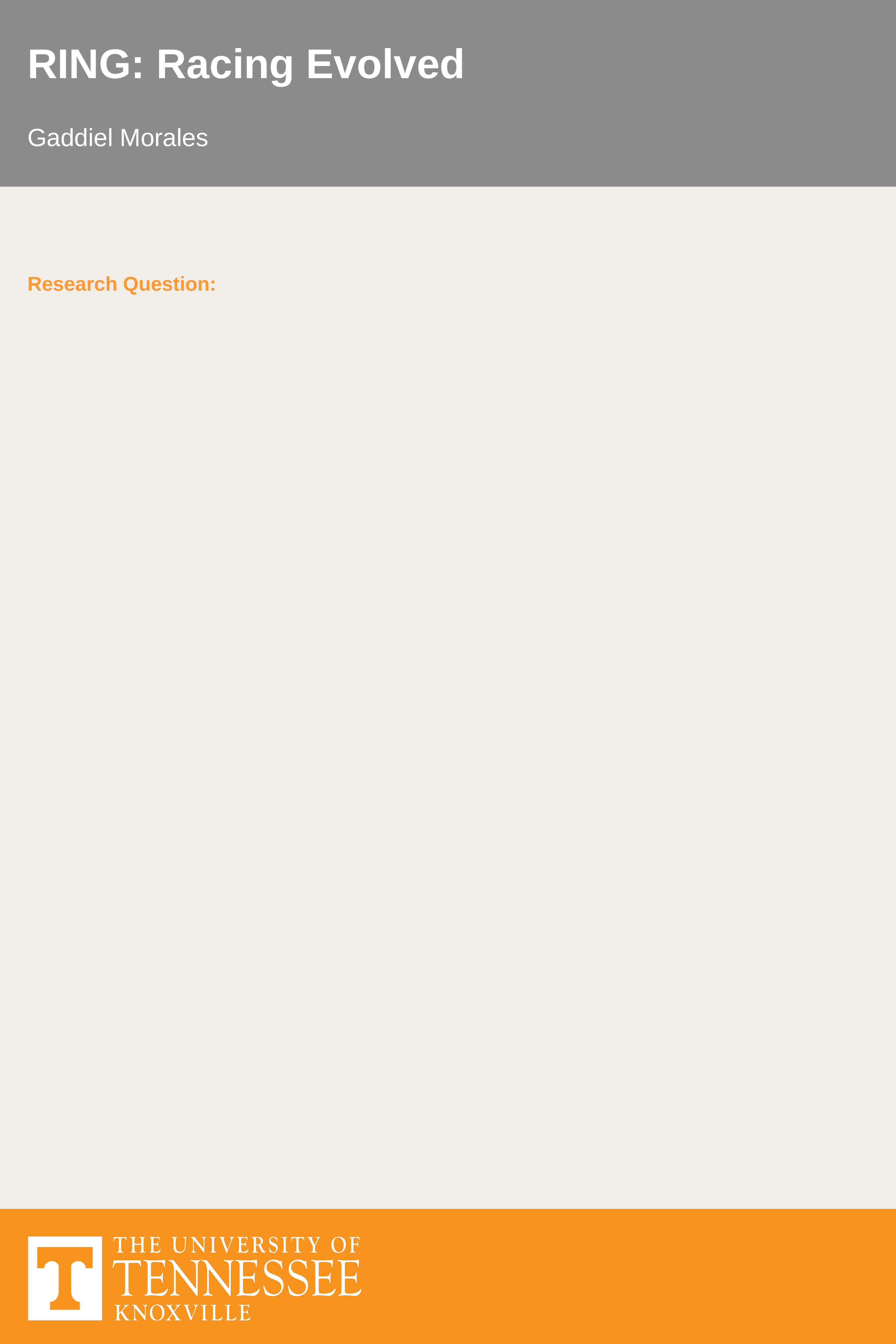

# RING: Racing Evolved
Gaddiel Morales
Research Question: